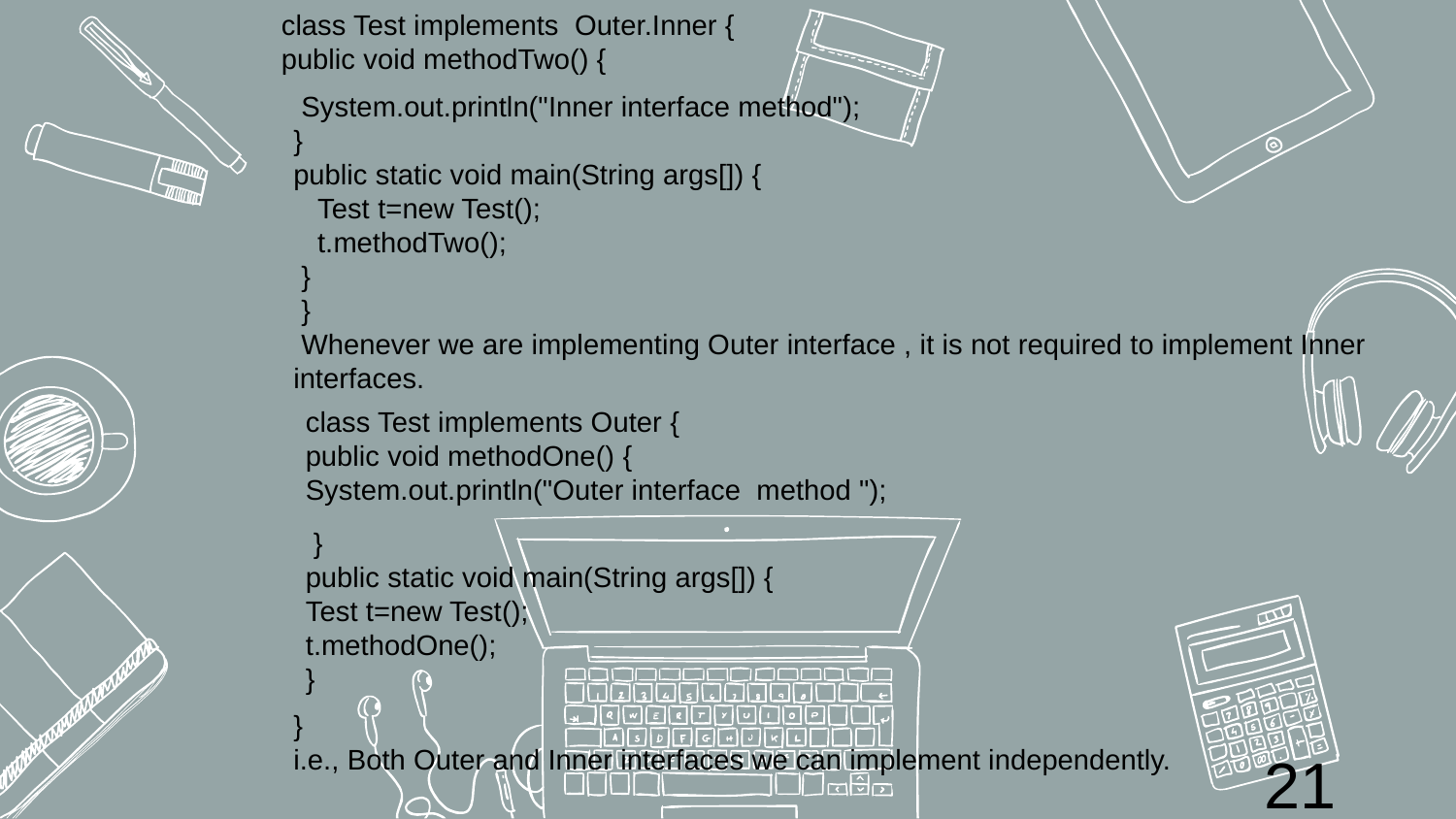

class Test implements  Outer.Inner {
public void methodTwo() {
 System.out.println("Inner interface method");
}
public static void main(String args[]) {
   Test t=new Test();
   t.methodTwo();
 }
 }
 Whenever we are implementing Outer interface , it is not required to implement Inner interfaces.
class Test implements Outer {
public void methodOne() {
System.out.println("Outer interface  method ");
 }
public static void main(String args[]) {
Test t=new Test();
t.methodOne();
}
}
i.e., Both Outer and Inner interfaces we can implement independently.
21